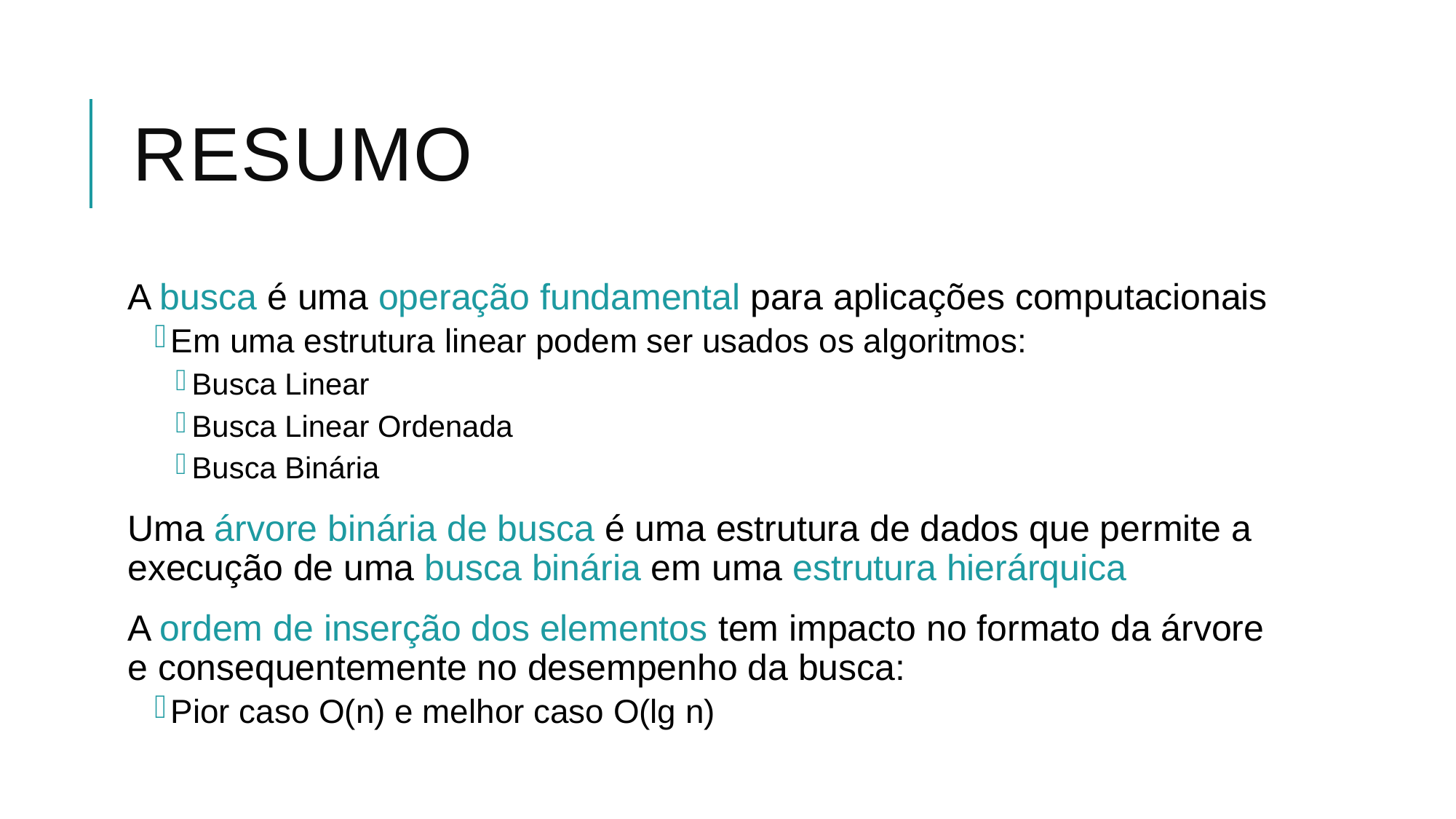

# Resumo
A busca é uma operação fundamental para aplicações computacionais
Em uma estrutura linear podem ser usados os algoritmos:
Busca Linear
Busca Linear Ordenada
Busca Binária
Uma árvore binária de busca é uma estrutura de dados que permite a execução de uma busca binária em uma estrutura hierárquica
A ordem de inserção dos elementos tem impacto no formato da árvore e consequentemente no desempenho da busca:
Pior caso O(n) e melhor caso O(lg n)